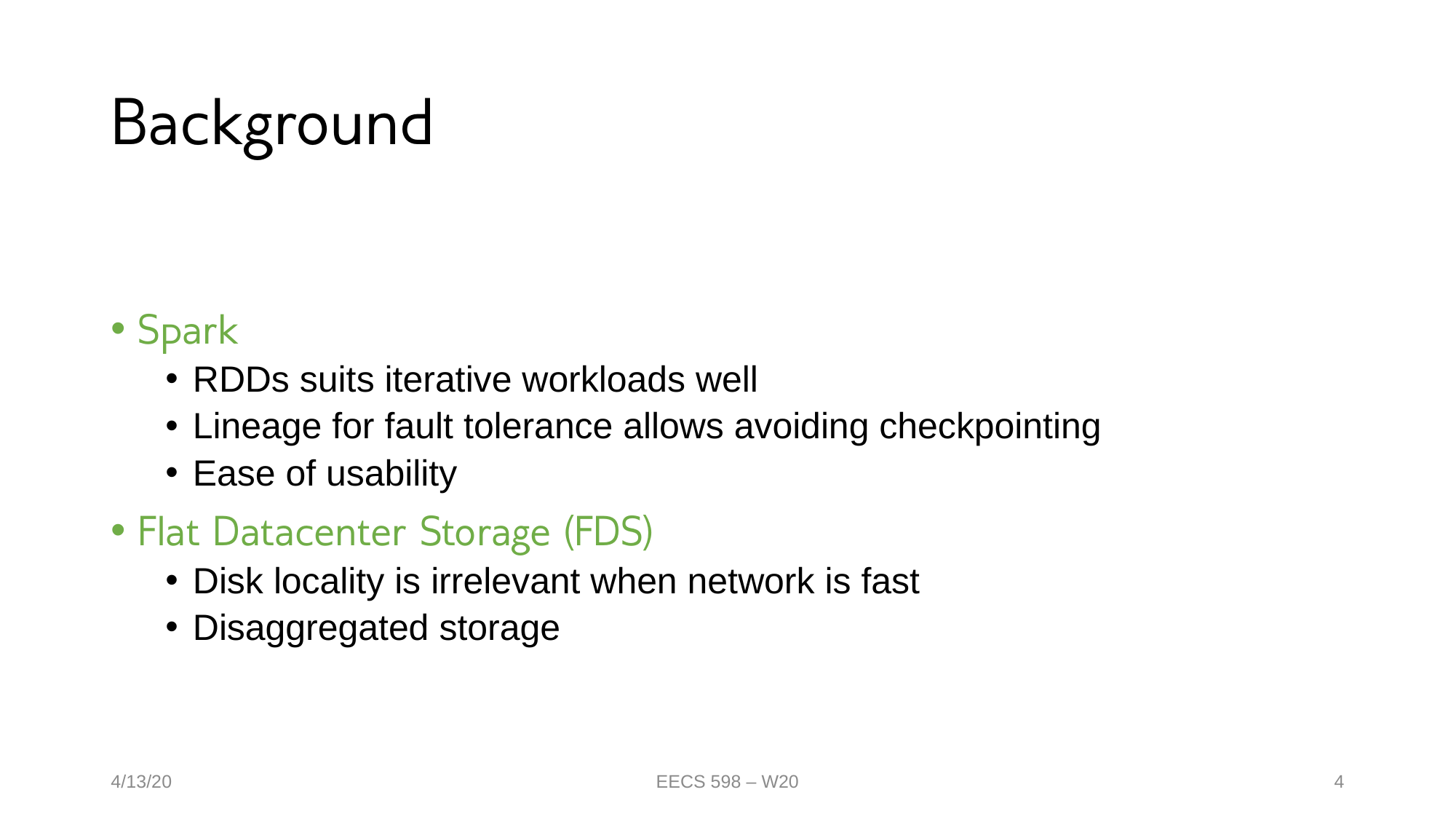

# Background
Spark
RDDs suits iterative workloads well
Lineage for fault tolerance allows avoiding checkpointing
Ease of usability
Flat Datacenter Storage (FDS)
Disk locality is irrelevant when network is fast
Disaggregated storage
4/13/20
EECS 598 – W20
4